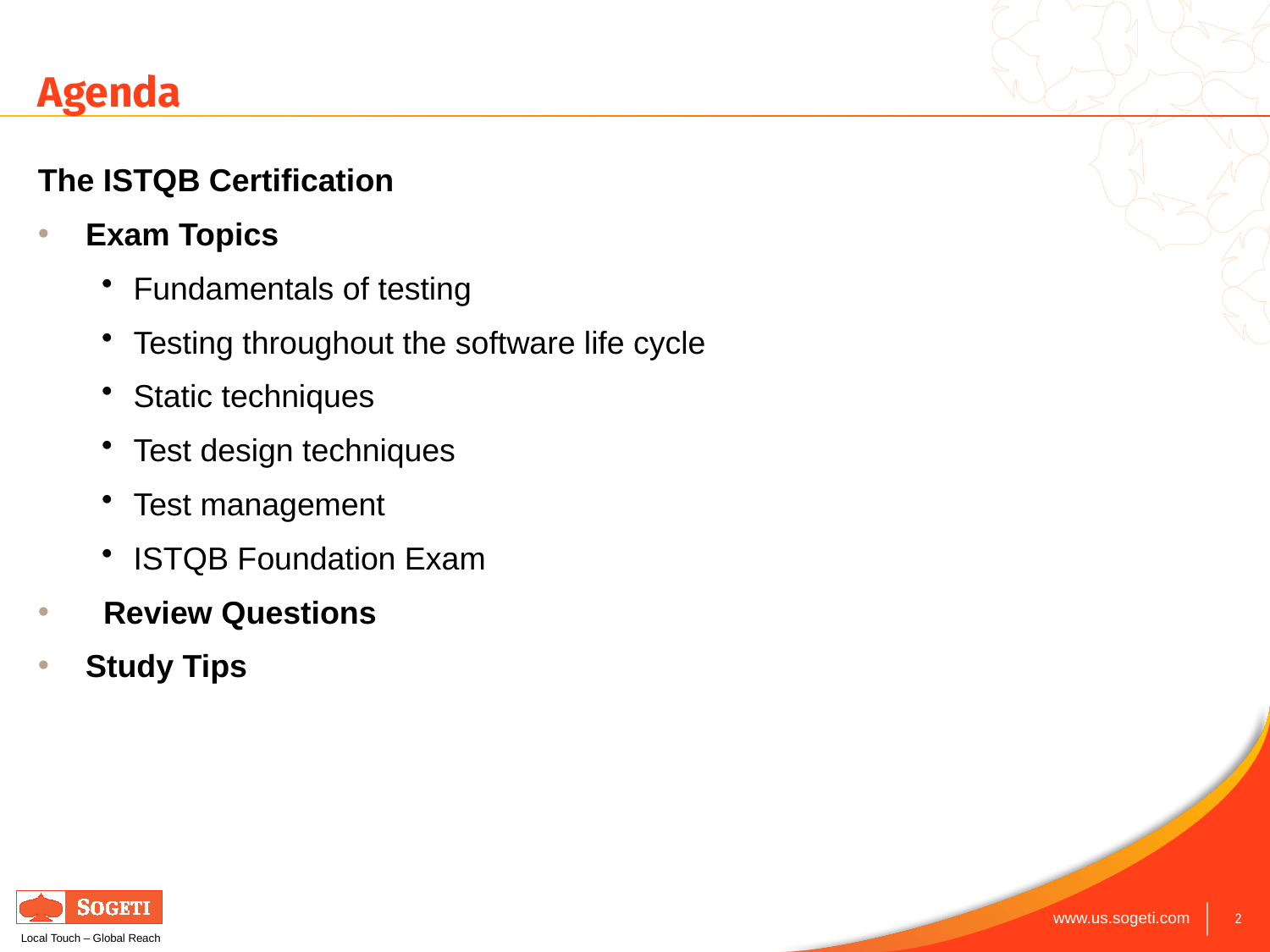

# Agenda
The ISTQB Certification
Exam Topics
Fundamentals of testing
Testing throughout the software life cycle
Static techniques
Test design techniques
Test management
ISTQB Foundation Exam
  Review Questions
Study Tips